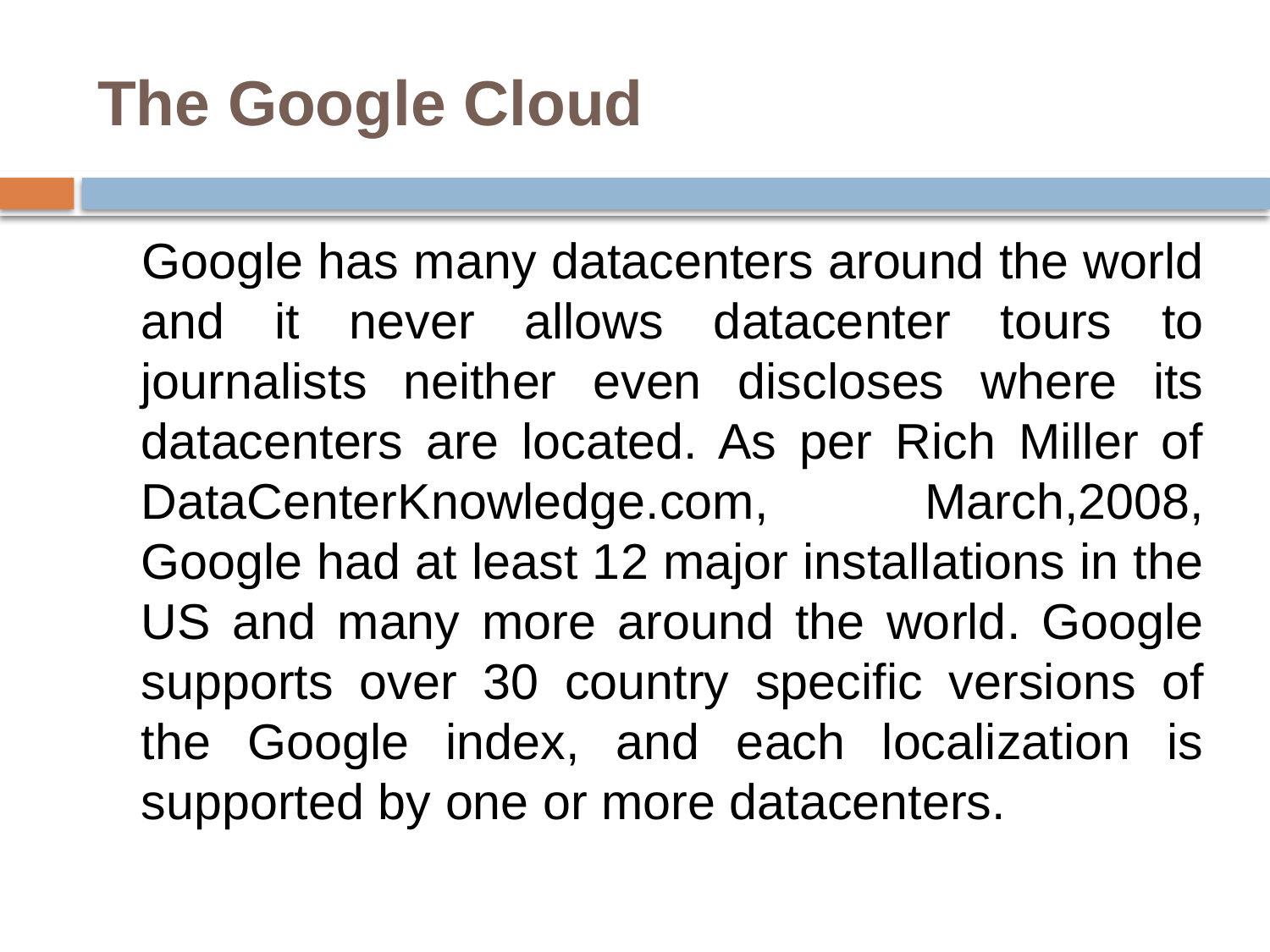

# The Google Cloud
   Google has many datacenters around the world and it never allows datacenter tours to journalists neither even discloses where its datacenters are located. As per Rich Miller of DataCenterKnowledge.com, March,2008, Google had at least 12 major installations in the US and many more around the world. Google supports over 30 country specific versions of the Google index, and each localization is supported by one or more datacenters.